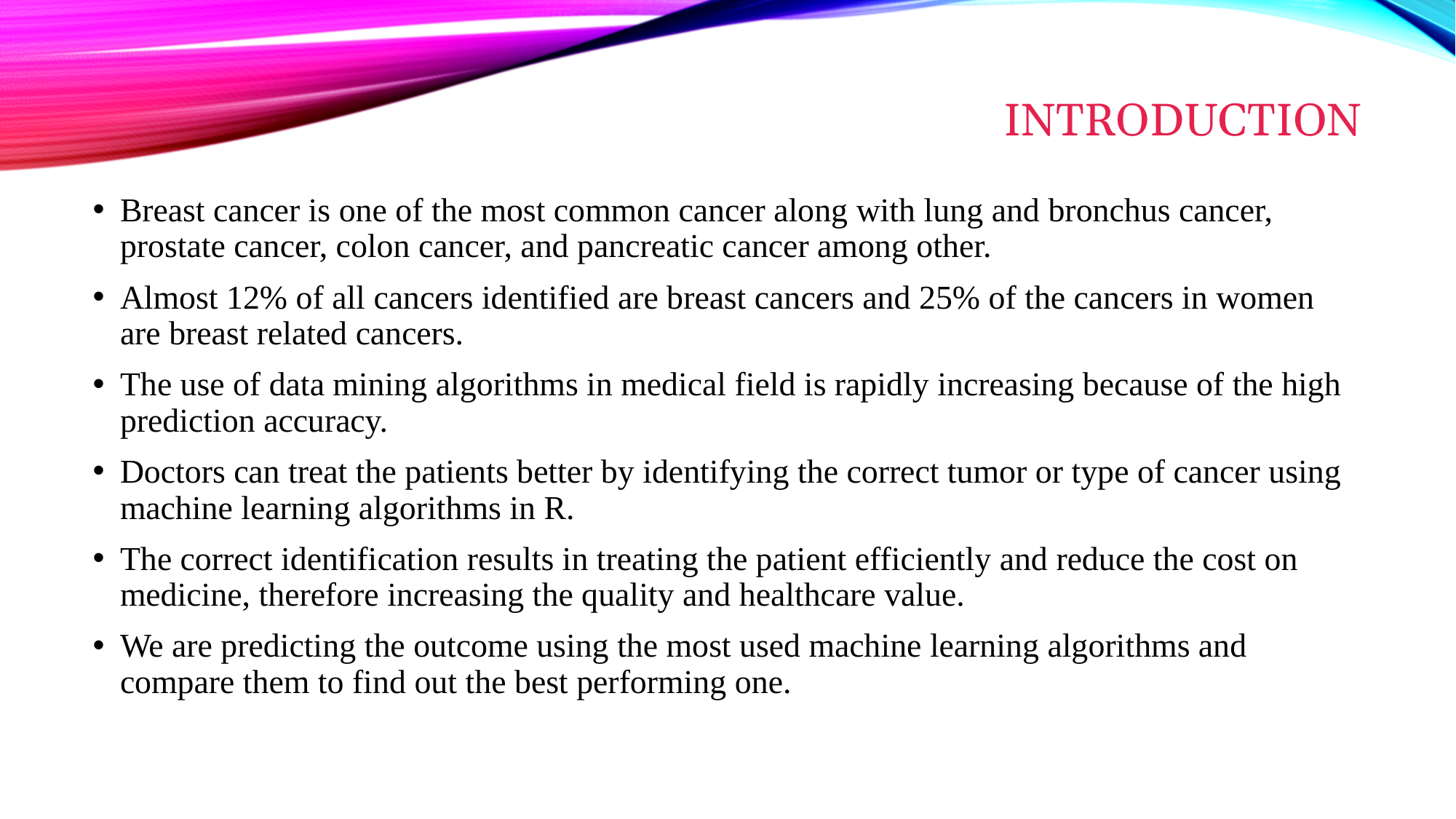

# Introduction
Breast cancer is one of the most common cancer along with lung and bronchus cancer, prostate cancer, colon cancer, and pancreatic cancer among other.
Almost 12% of all cancers identified are breast cancers and 25% of the cancers in women are breast related cancers.
The use of data mining algorithms in medical field is rapidly increasing because of the high prediction accuracy.
Doctors can treat the patients better by identifying the correct tumor or type of cancer using machine learning algorithms in R.
The correct identification results in treating the patient efficiently and reduce the cost on medicine, therefore increasing the quality and healthcare value.
We are predicting the outcome using the most used machine learning algorithms and compare them to find out the best performing one.